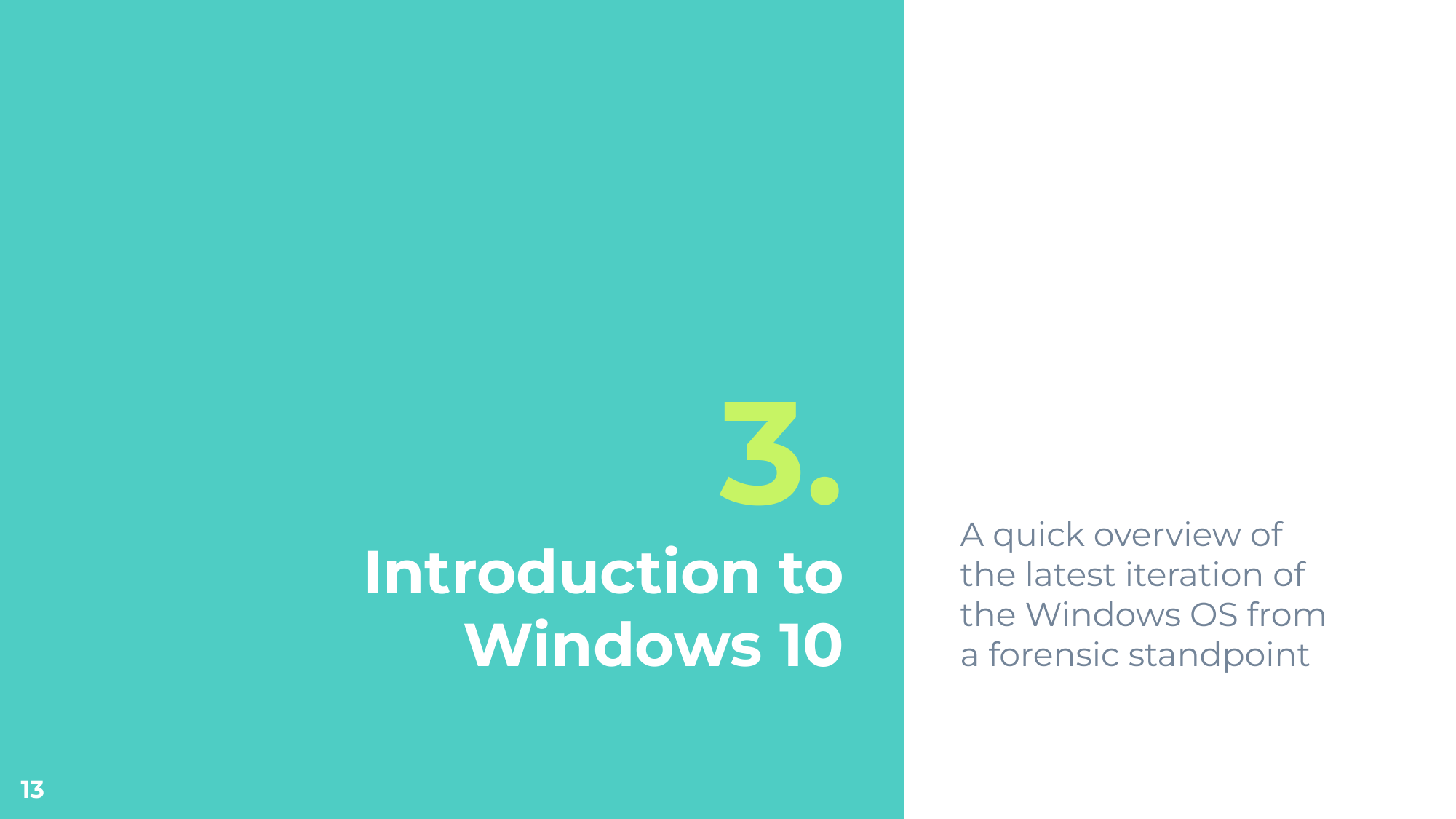

A quick overview of the latest iteration of the Windows OS from a forensic standpoint
# 3.
Introduction to Windows 10
13